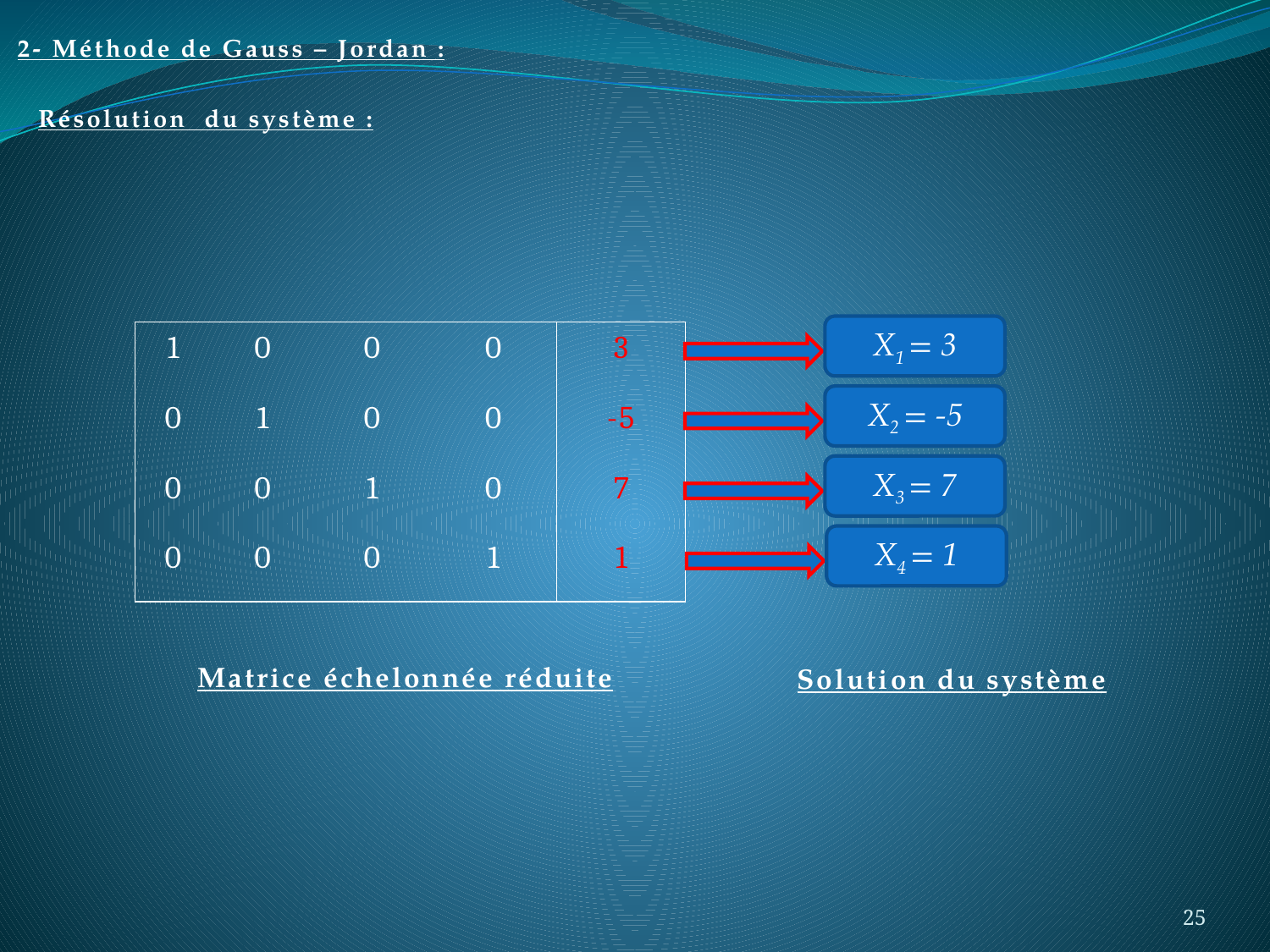

2- Méthode de Gauss – Jordan :
Résolution  du système :
X1 = 3
| 1 | 0 | 0 | 0 | 3 |
| --- | --- | --- | --- | --- |
| 0 | 1 | 0 | 0 | -5 |
| 0 | 0 | 1 | 0 | 7 |
| 0 | 0 | 0 | 1 | 1 |

X2 = -5

X3 = 7

X4 = 1

Matrice échelonnée réduite
Solution du système
25